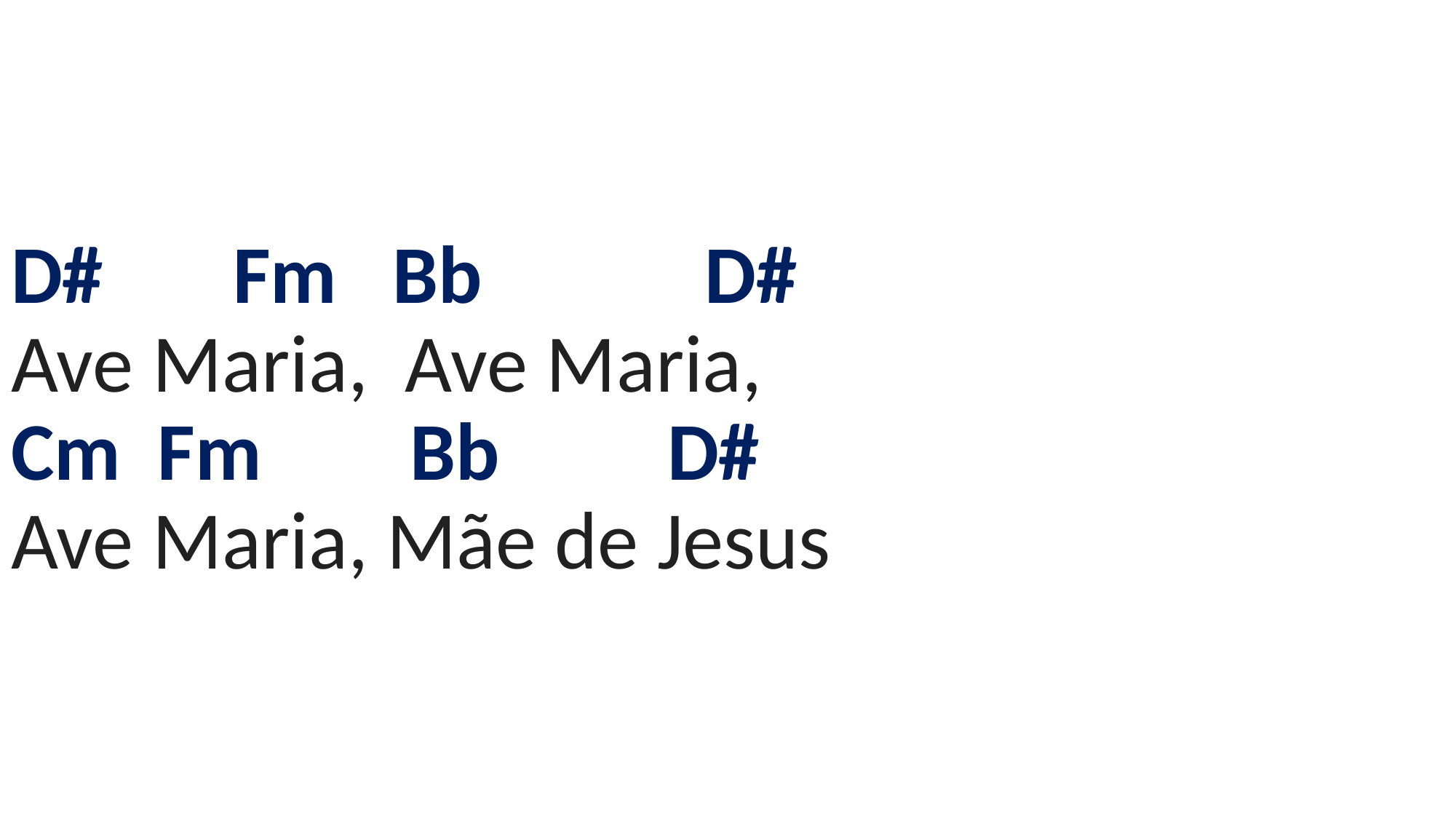

# D#       Fm   Bb            D# Ave Maria,  Ave Maria, Cm  Fm        Bb         D# Ave Maria, Mãe de Jesus